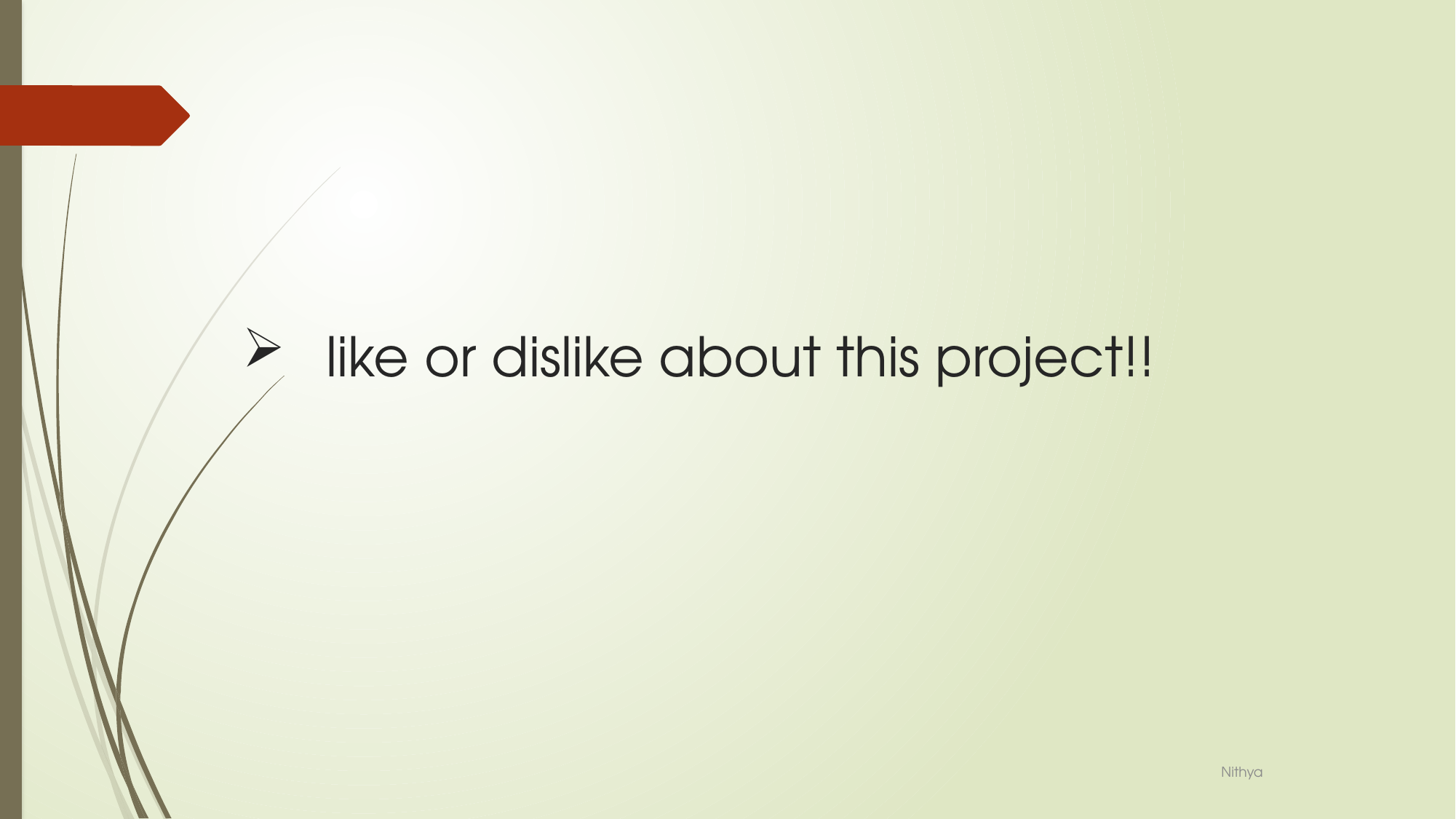

# like or dislike about this project!!
Nithya